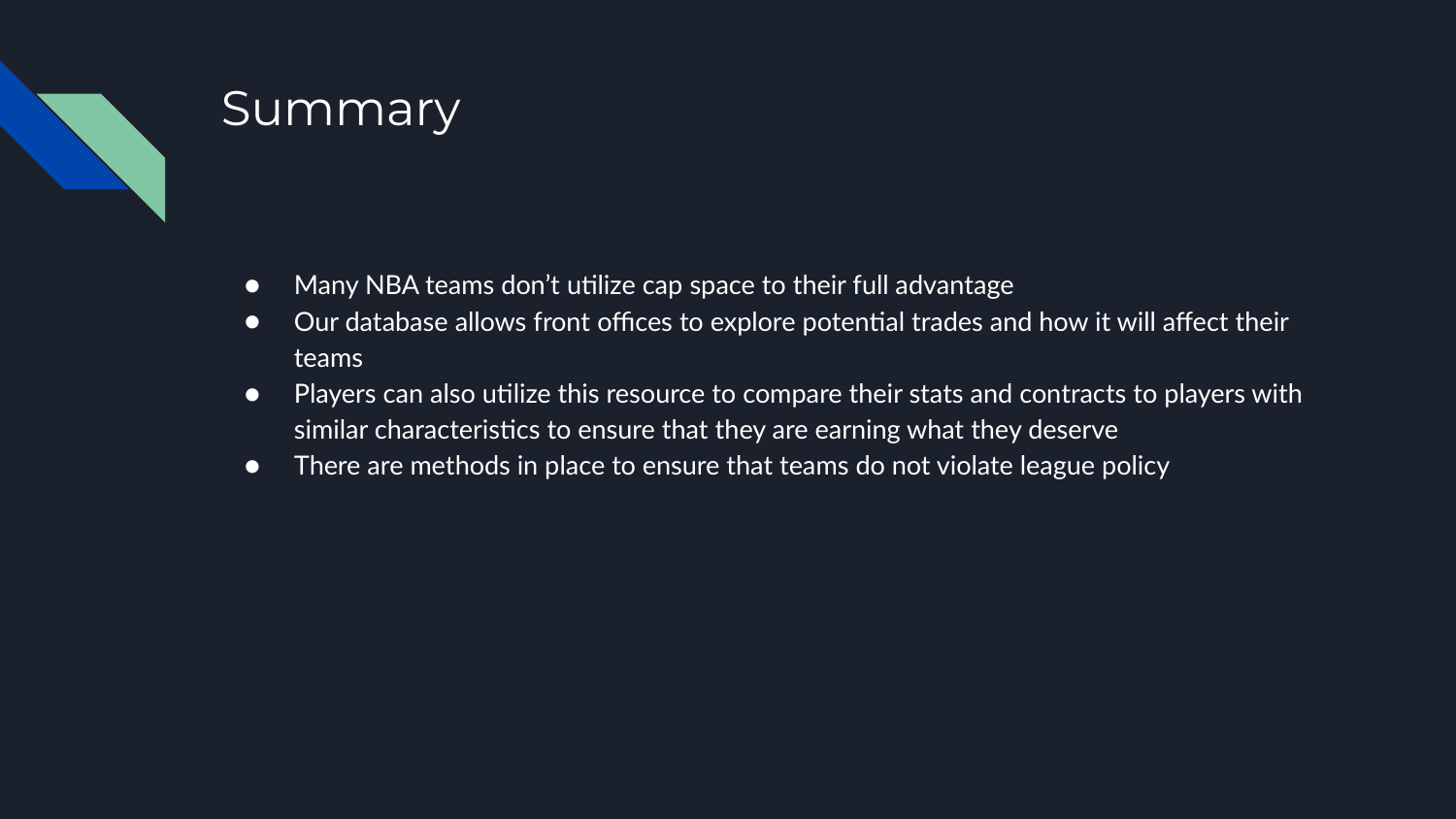

# Summary
Many NBA teams don’t utilize cap space to their full advantage
Our database allows front offices to explore potential trades and how it will affect their teams
Players can also utilize this resource to compare their stats and contracts to players with similar characteristics to ensure that they are earning what they deserve
There are methods in place to ensure that teams do not violate league policy